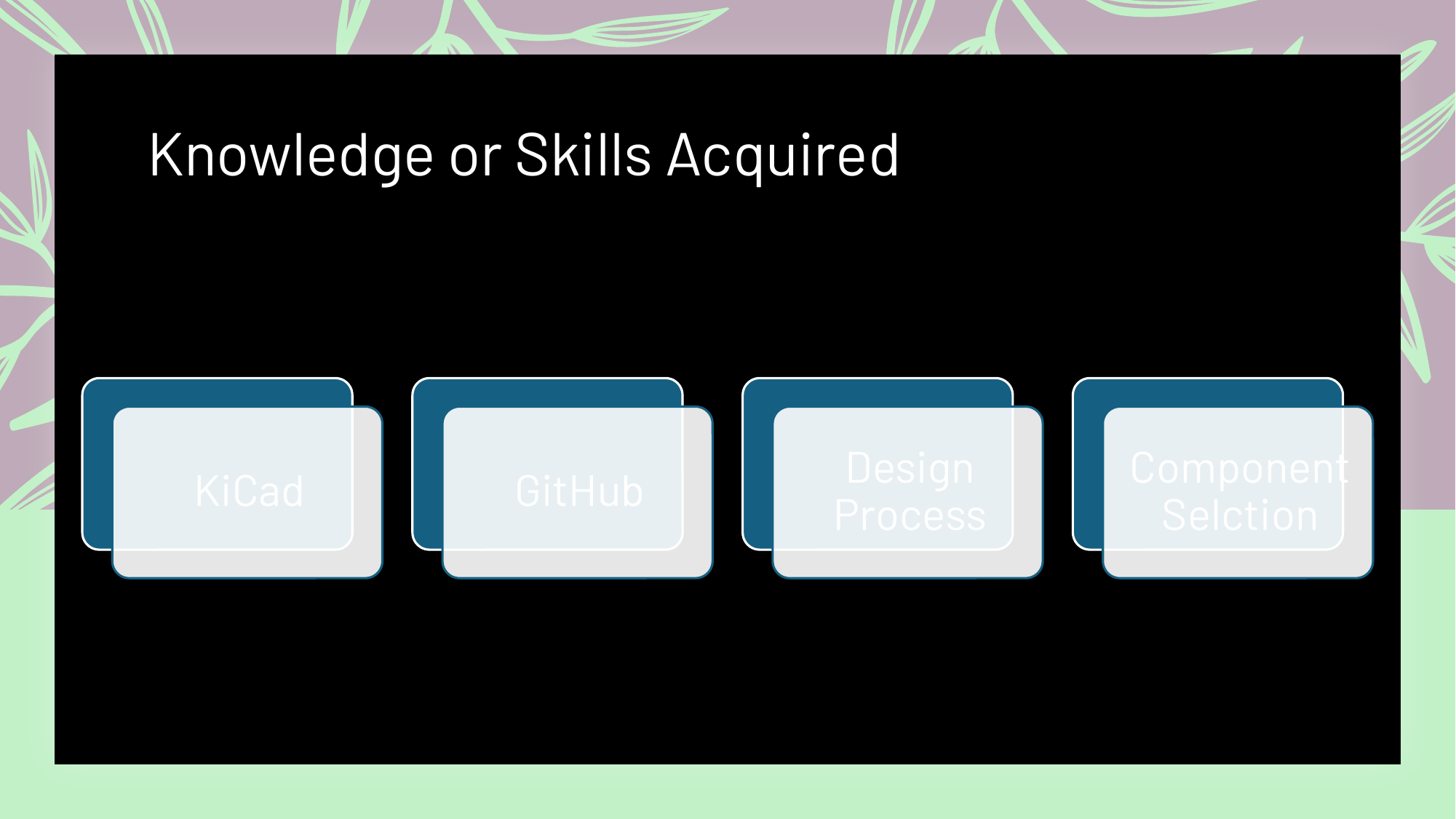

# Knowledge or Skills Acquired
KiCad
GitHub
Design Process
Component Selction